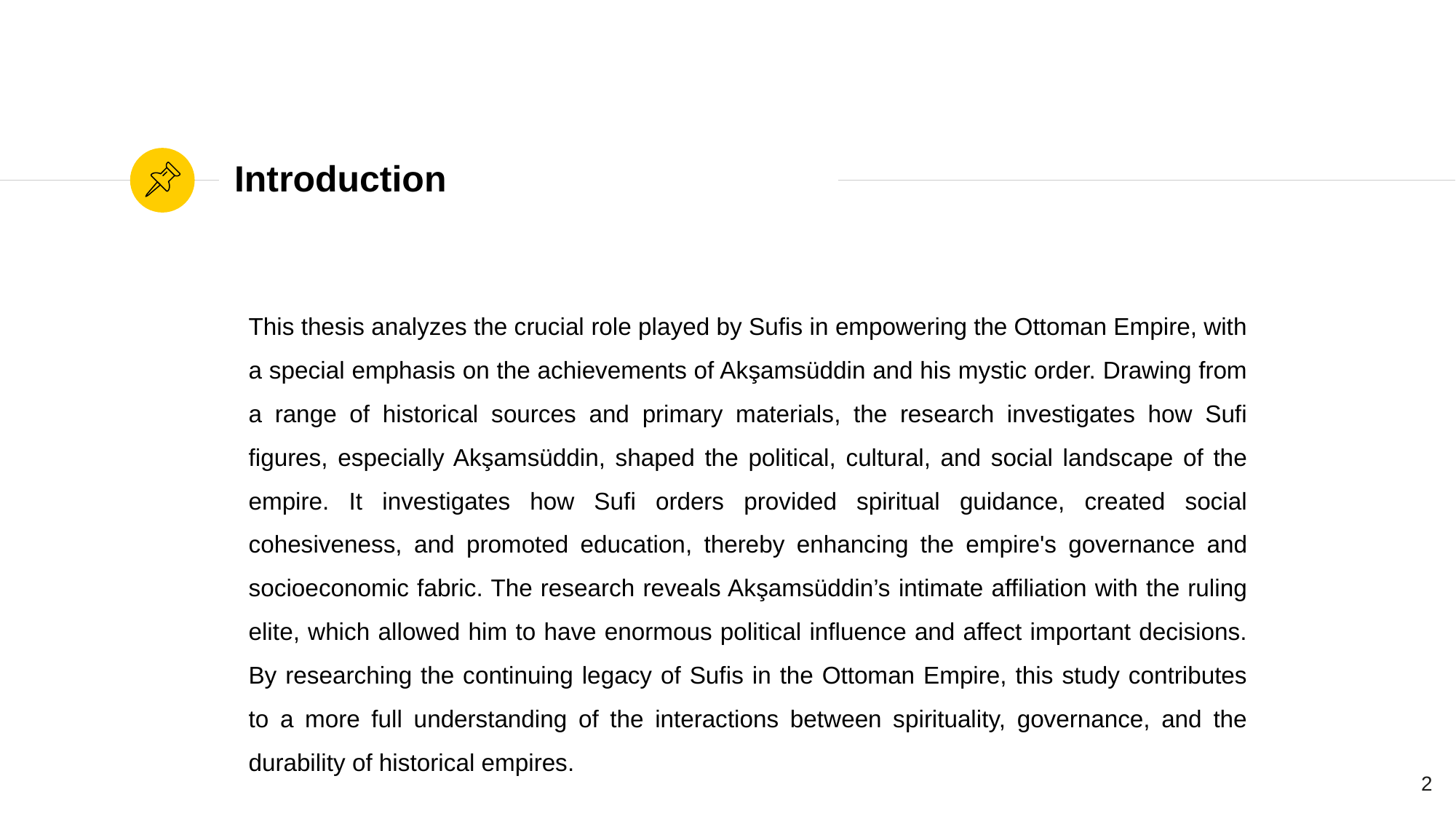

# Introduction

This thesis analyzes the crucial role played by Sufis in empowering the Ottoman Empire, with a special emphasis on the achievements of Akşamsüddin and his mystic order. Drawing from a range of historical sources and primary materials, the research investigates how Sufi figures, especially Akşamsüddin, shaped the political, cultural, and social landscape of the empire. It investigates how Sufi orders provided spiritual guidance, created social cohesiveness, and promoted education, thereby enhancing the empire's governance and socioeconomic fabric. The research reveals Akşamsüddin’s intimate affiliation with the ruling elite, which allowed him to have enormous political influence and affect important decisions. By researching the continuing legacy of Sufis in the Ottoman Empire, this study contributes to a more full understanding of the interactions between spirituality, governance, and the durability of historical empires.
2